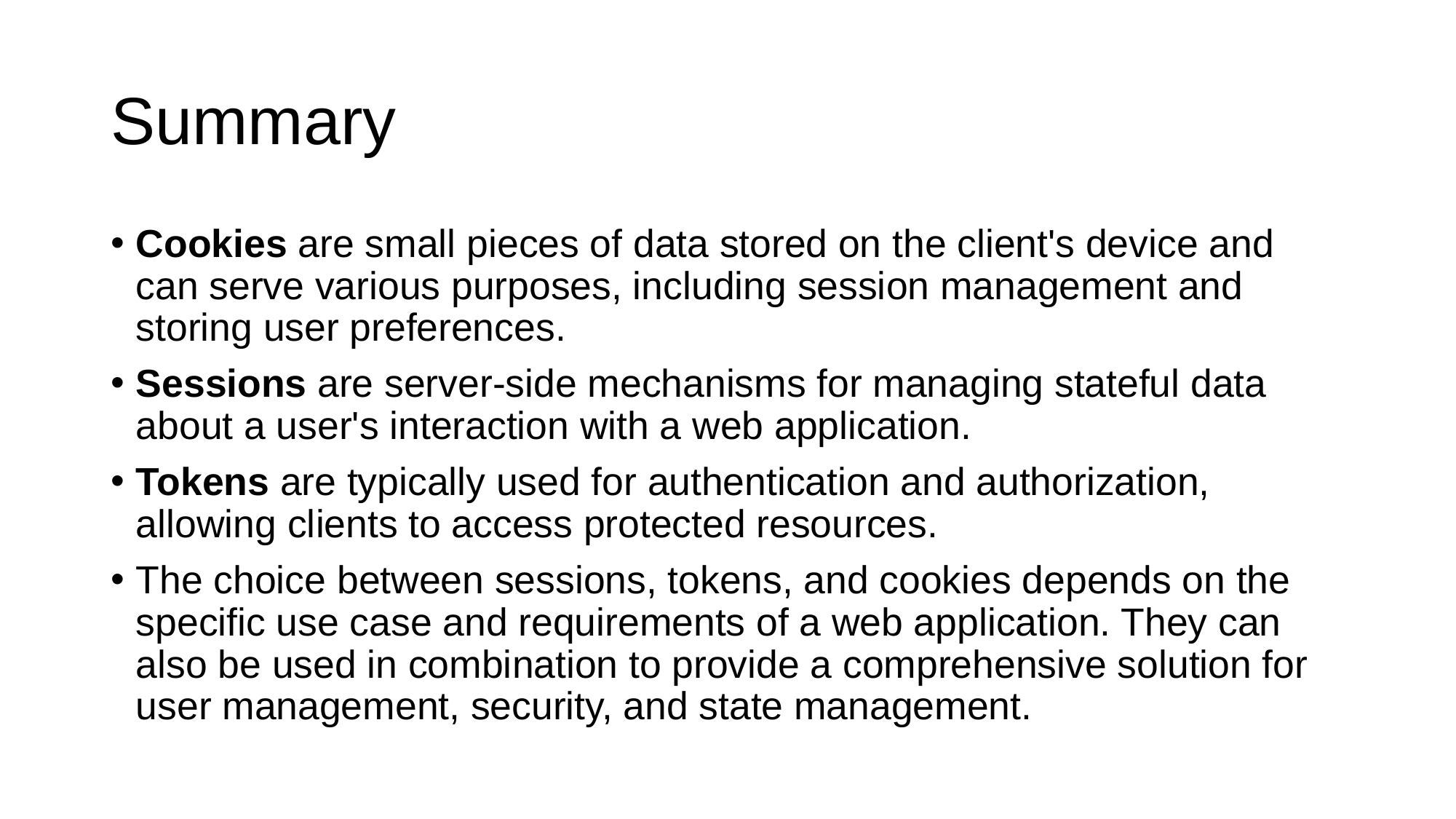

# Summary
Cookies are small pieces of data stored on the client's device and can serve various purposes, including session management and storing user preferences.
Sessions are server-side mechanisms for managing stateful data about a user's interaction with a web application.
Tokens are typically used for authentication and authorization, allowing clients to access protected resources.
The choice between sessions, tokens, and cookies depends on the specific use case and requirements of a web application. They can also be used in combination to provide a comprehensive solution for user management, security, and state management.